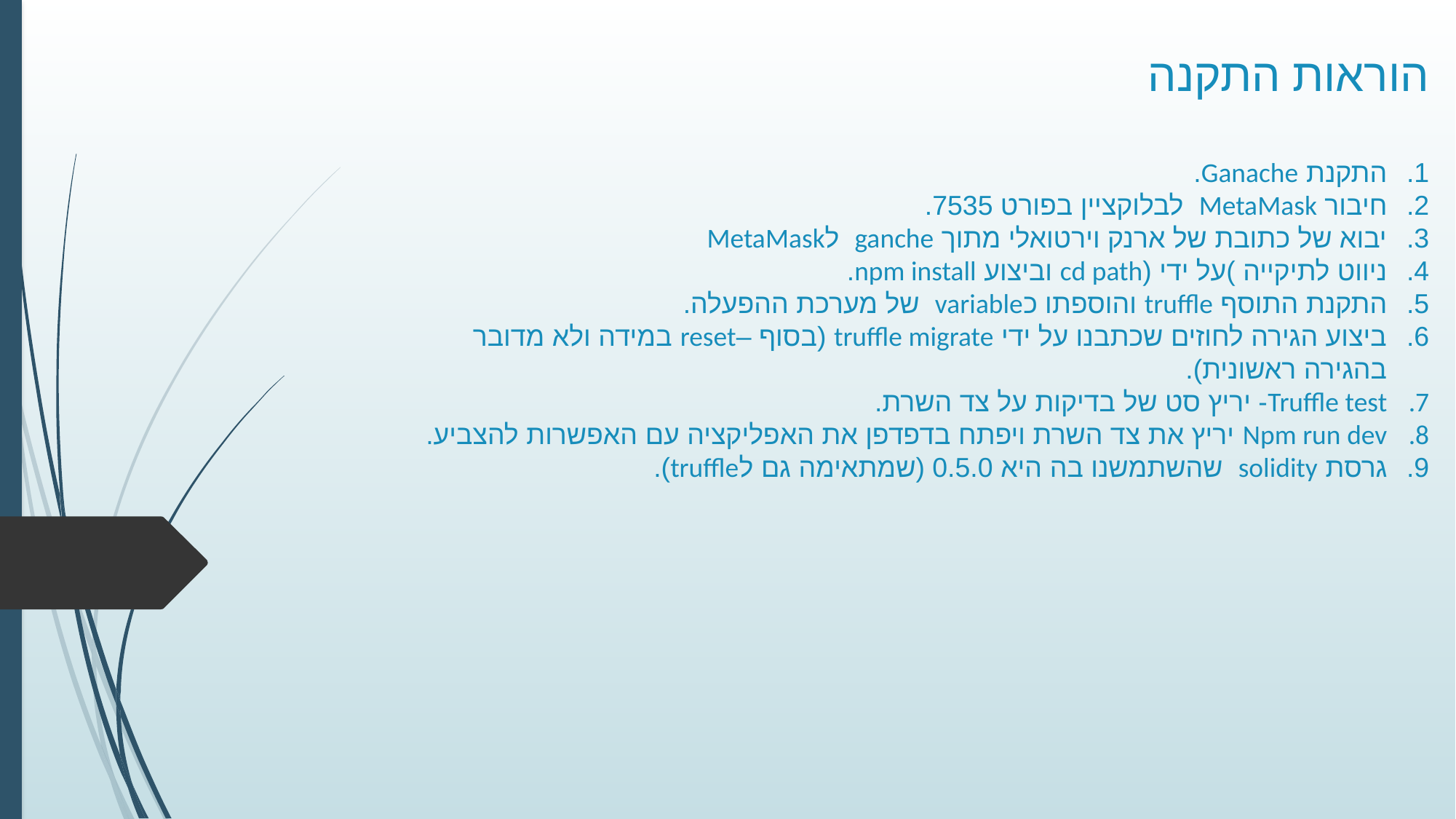

הוראות התקנה
התקנת Ganache.
חיבור MetaMask  לבלוקציין בפורט 7535.
יבוא של כתובת של ארנק וירטואלי מתוך ganche  לMetaMask
ניווט לתיקייה )על ידי (cd path וביצוע npm install.
התקנת התוסף truffle והוספתו כvariable  של מערכת ההפעלה.
ביצוע הגירה לחוזים שכתבנו על ידי truffle migrate (בסוף –reset במידה ולא מדובר בהגירה ראשונית).
Truffle test- יריץ סט של בדיקות על צד השרת.
Npm run dev יריץ את צד השרת ויפתח בדפדפן את האפליקציה עם האפשרות להצביע.
גרסת solidity  שהשתמשנו בה היא 0.5.0 (שמתאימה גם לtruffle).